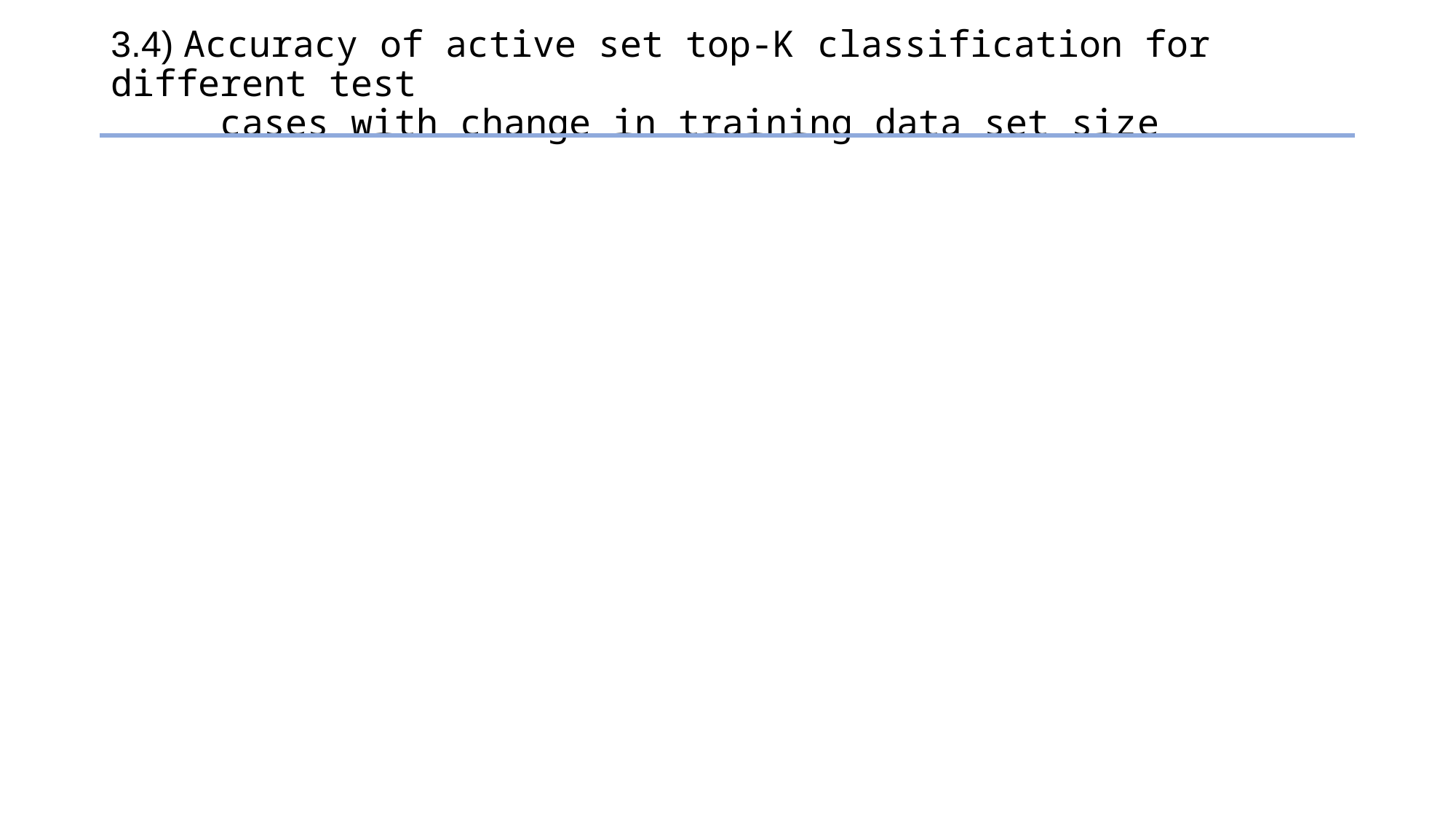

# 3.4) Accuracy of active set top-K classification for different test cases with change in training data set size